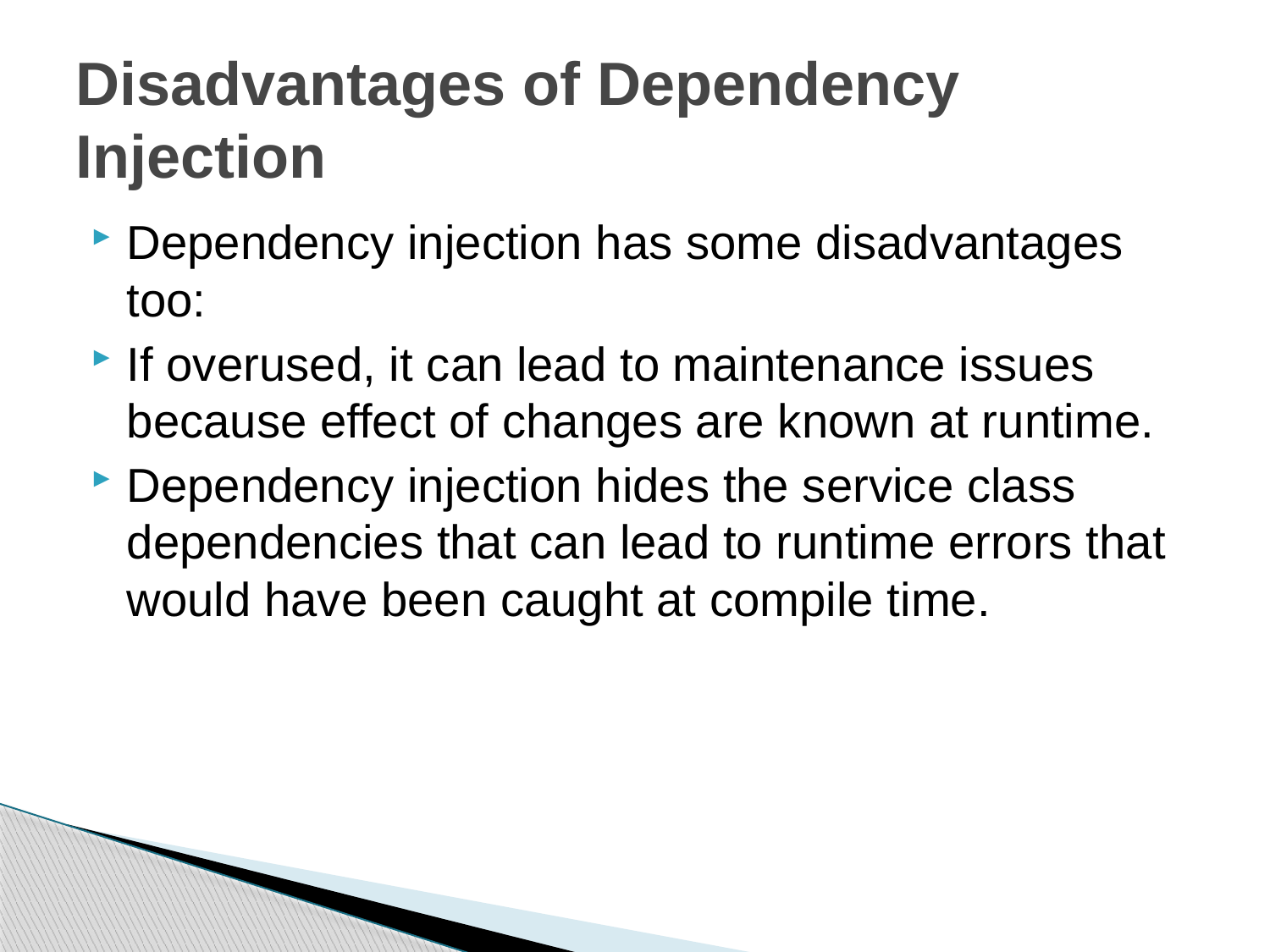

# Disadvantages of Dependency Injection
Dependency injection has some disadvantages too:
If overused, it can lead to maintenance issues because effect of changes are known at runtime.
Dependency injection hides the service class dependencies that can lead to runtime errors that would have been caught at compile time.